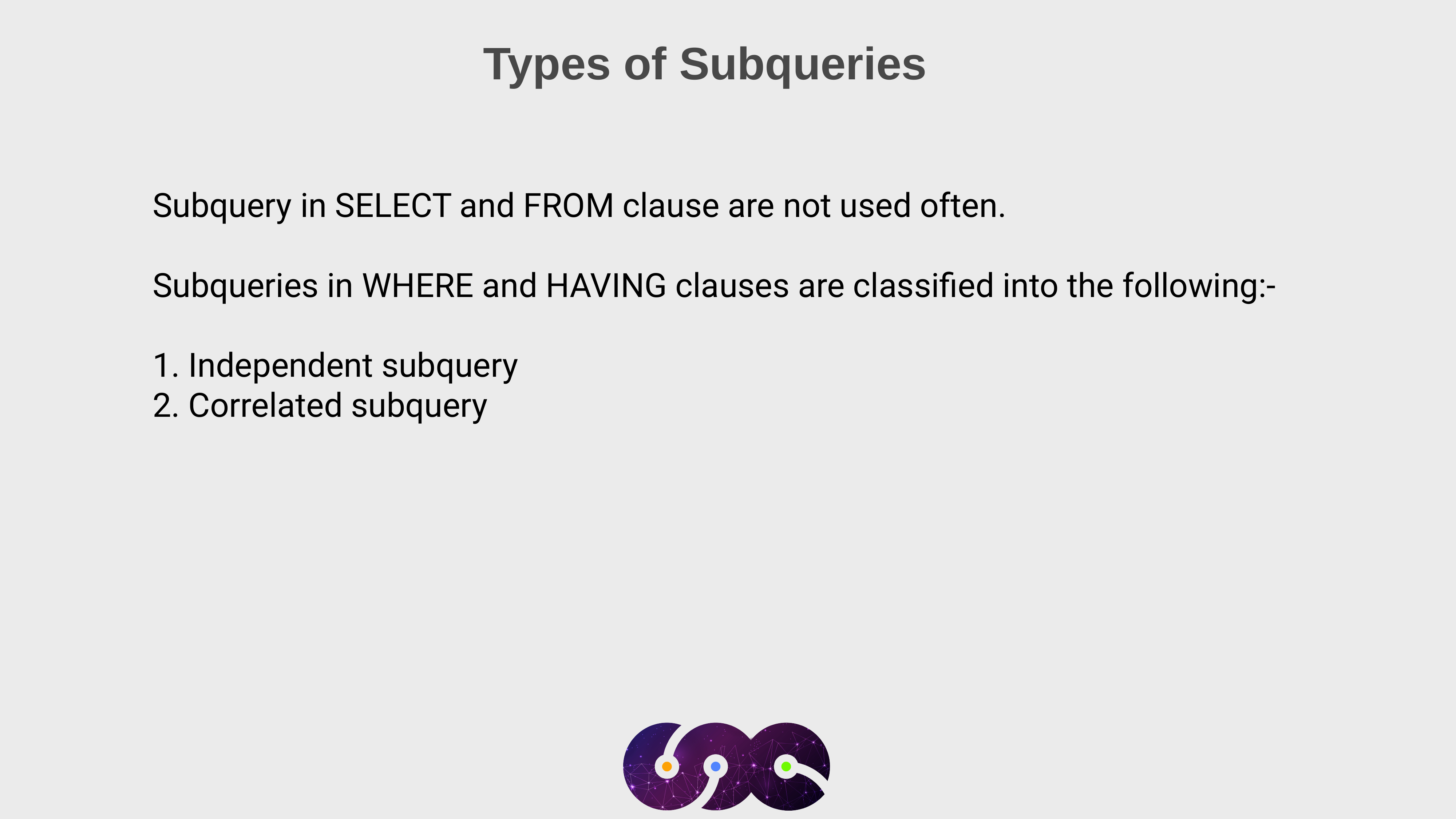

Types of Subqueries

Subquery in SELECT and FROM clause are not used often.

Subqueries in WHERE and HAVING clauses are classified into the following:-

1. Independent subquery
2. Correlated subquery